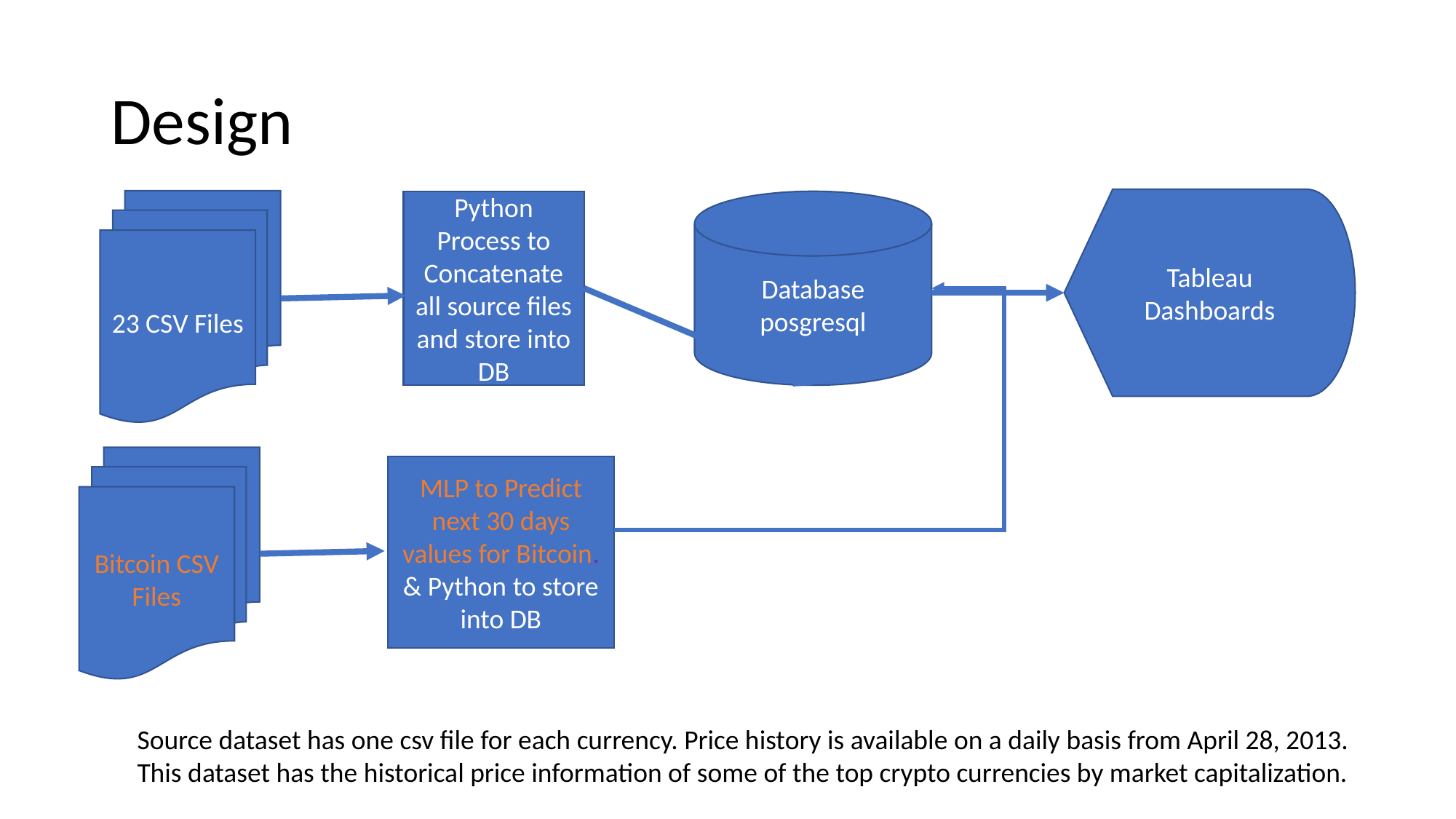

# Design

Tableau Dashboards
23 CSV Files
Database
posgresql
Python Process to Concatenate all source files and store into DB
Bitcoin CSV Files
MLP to Predict next 30 days values for Bitcoin. & Python to store into DB
Source dataset has one csv file for each currency. Price history is available on a daily basis from April 28, 2013. This dataset has the historical price information of some of the top crypto currencies by market capitalization.